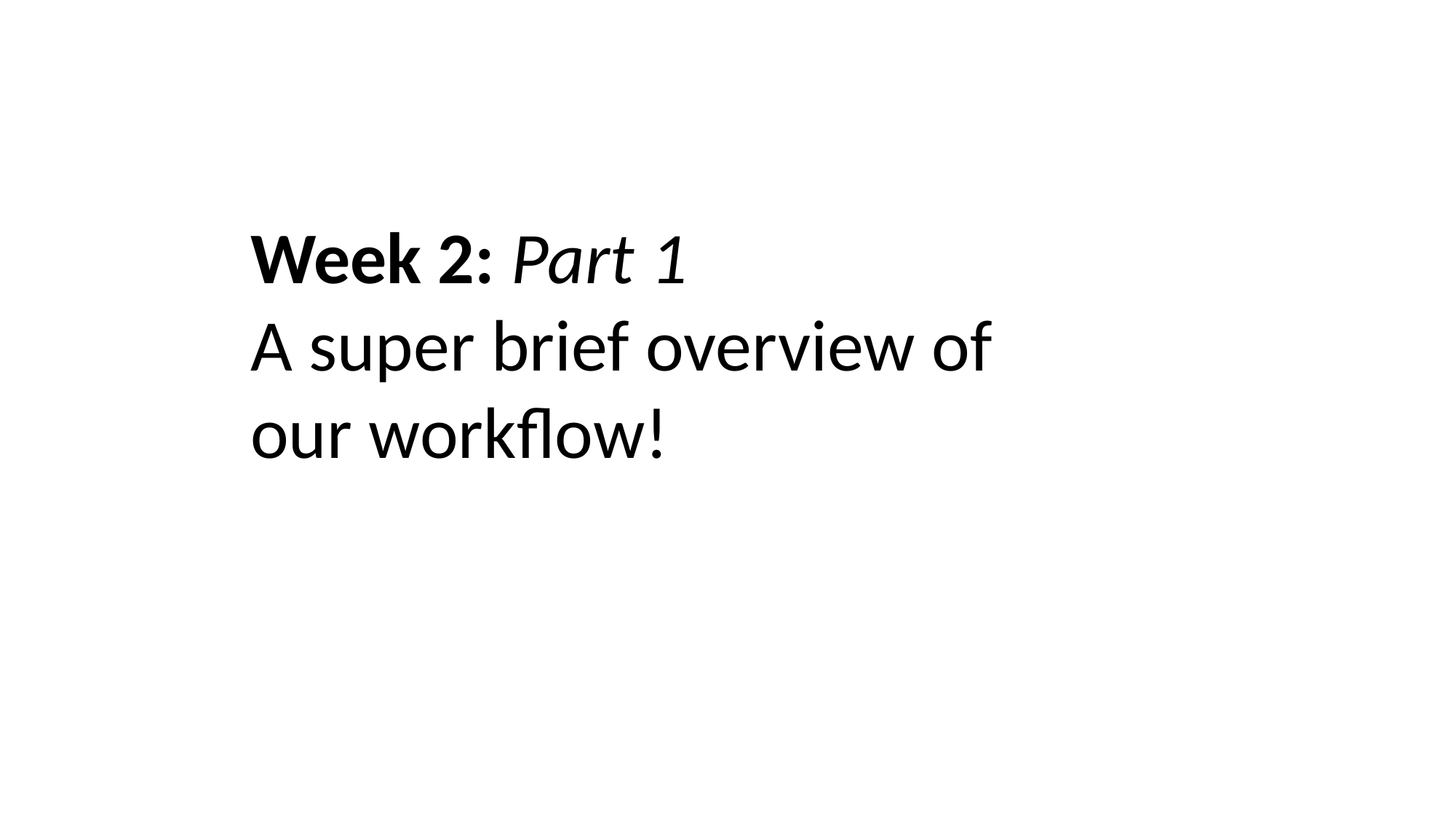

Week 2: Part 1
A super brief overview of our workflow!